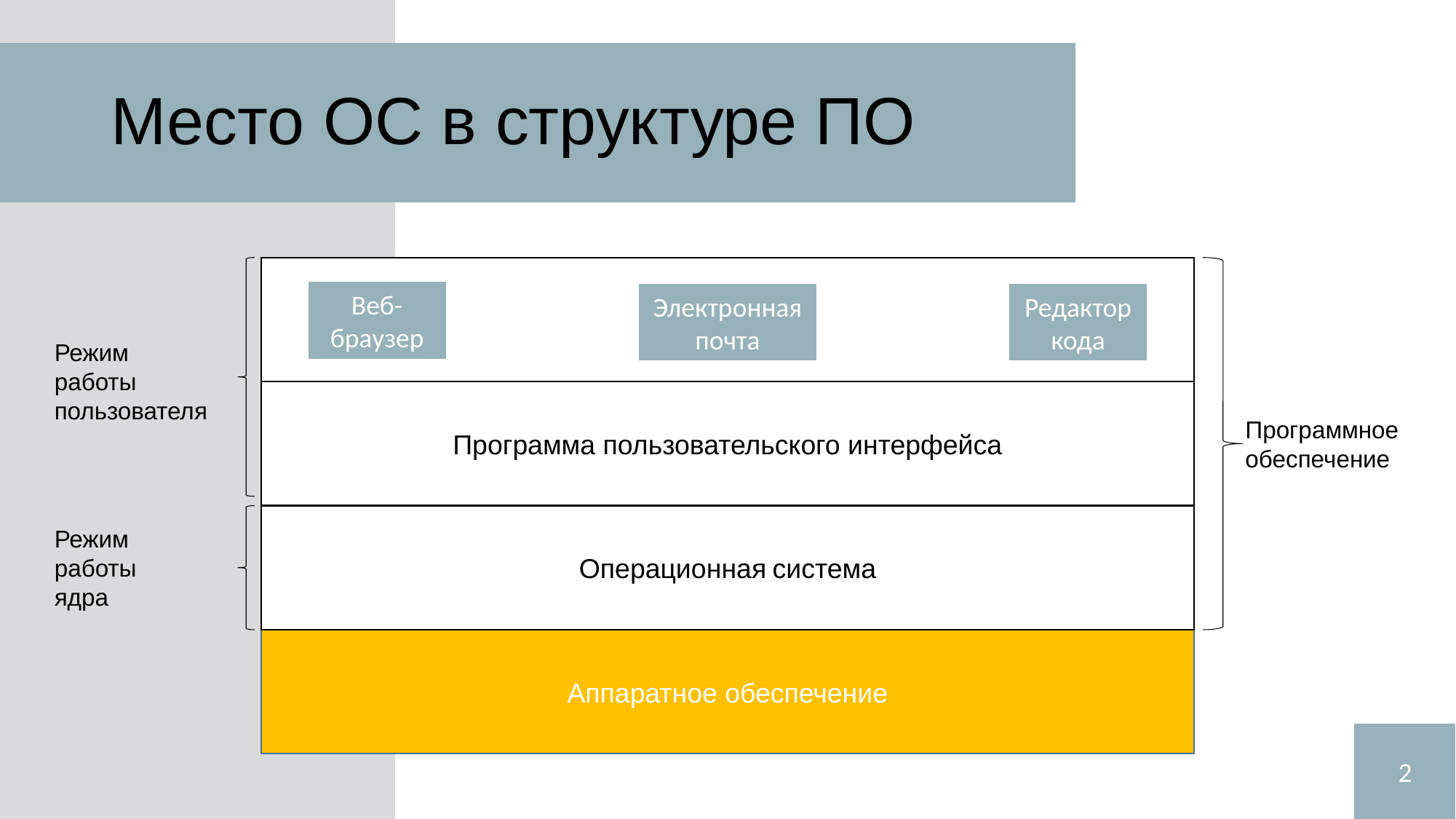

# Место ОС в структуре ПО

Веб-браузер
Электронная почта
Редактор кода
Режим
работы
пользователя
Программа пользовательского интерфейса
Программное обеспечение

Операционная система
Режим
работы
ядра
Аппаратное обеспечение
2